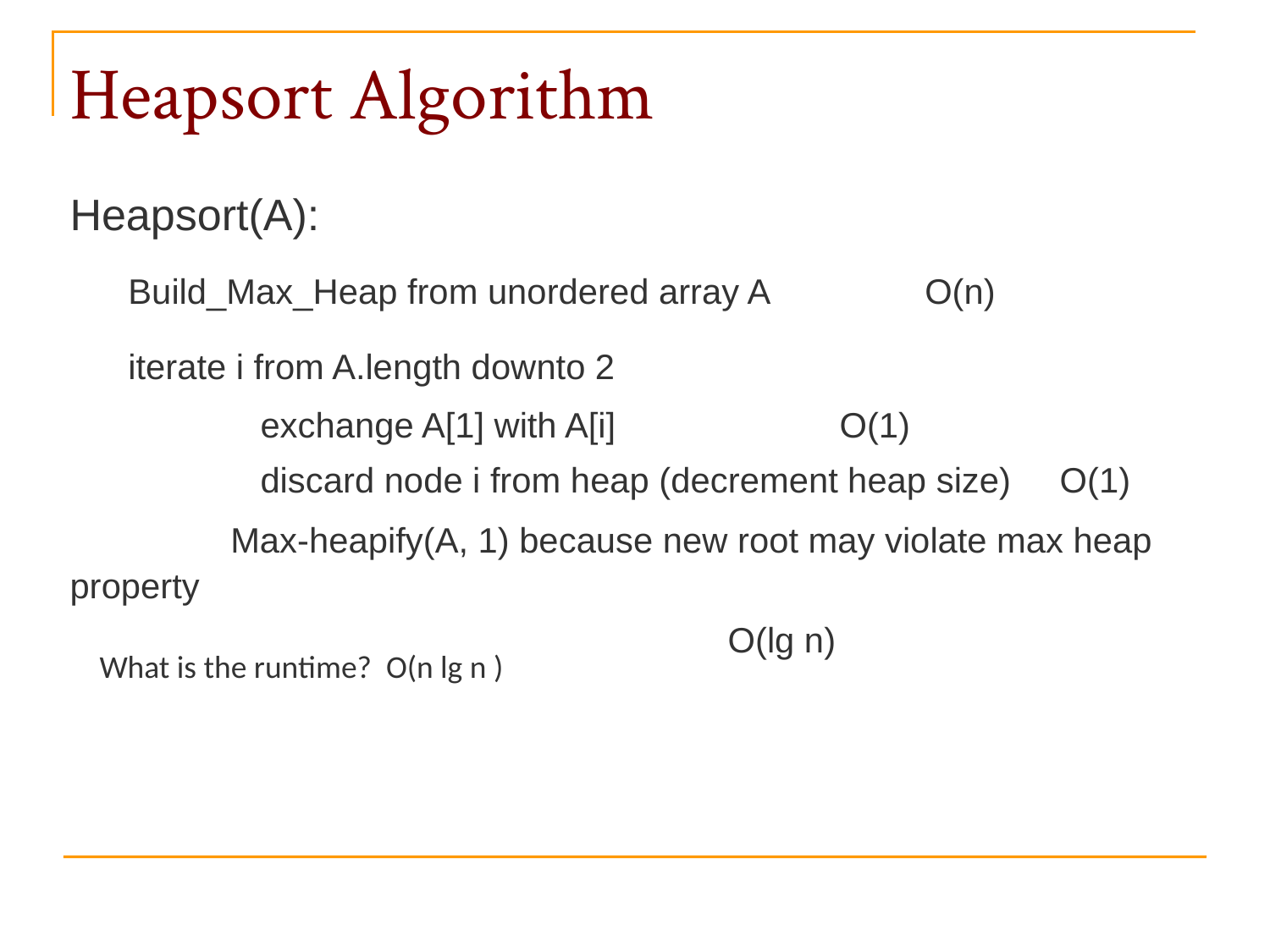

Heapsort(A):
    Build_Max_Heap from unordered array A                O(n)
    iterate i from A.length downto 2
exchange A[1] with A[i]                       O(1)
discard node i from heap (decrement heap size)     O(1)
           Max-heapify(A, 1) because new root may violate max heap property
                                                O(lg n)
# Heapsort Algorithm
What is the runtime?  O(n lg n )